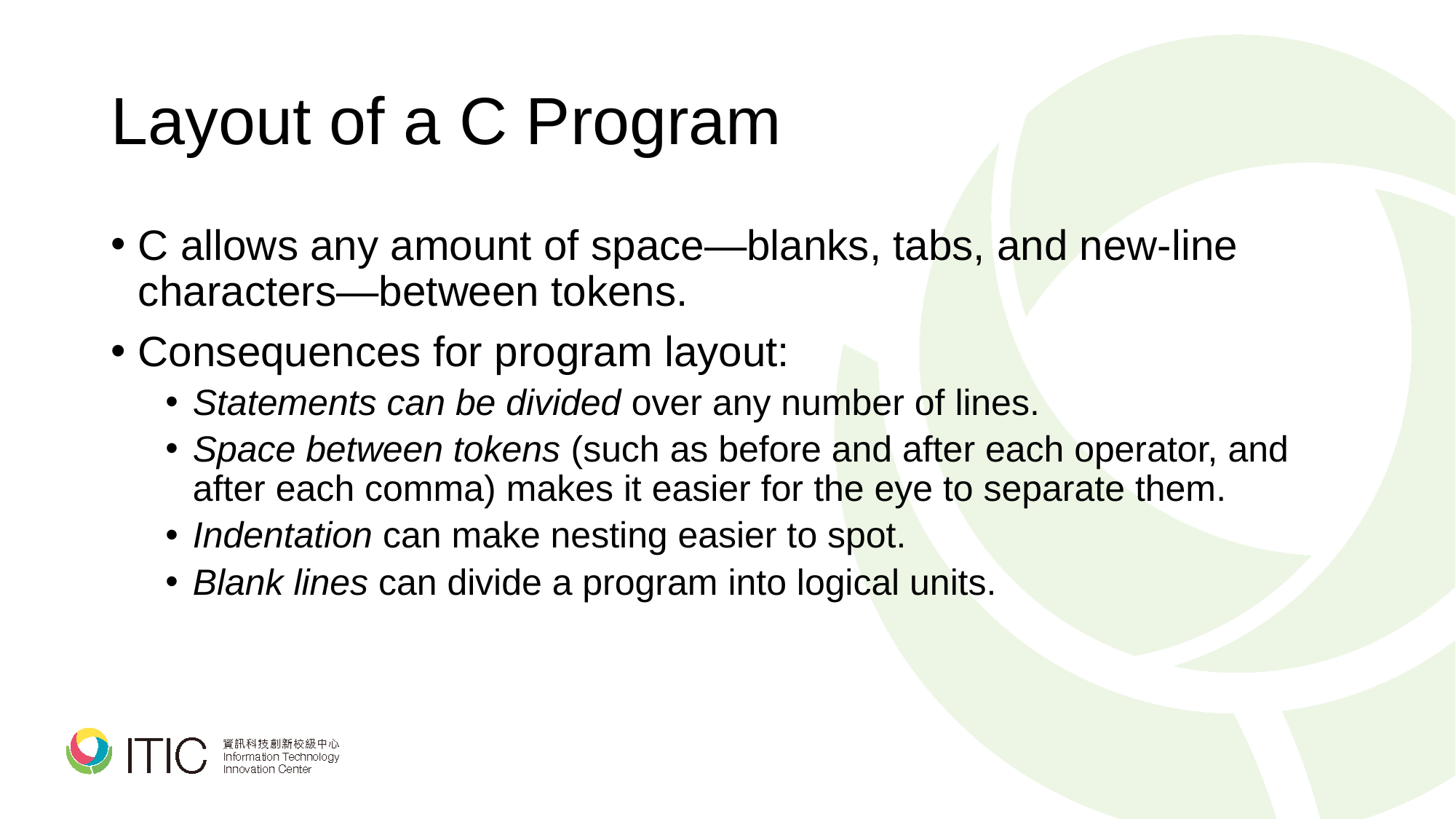

# Layout of a C Program
C allows any amount of space—blanks, tabs, and new-line characters—between tokens.
Consequences for program layout:
Statements can be divided over any number of lines.
Space between tokens (such as before and after each operator, and after each comma) makes it easier for the eye to separate them.
Indentation can make nesting easier to spot.
Blank lines can divide a program into logical units.